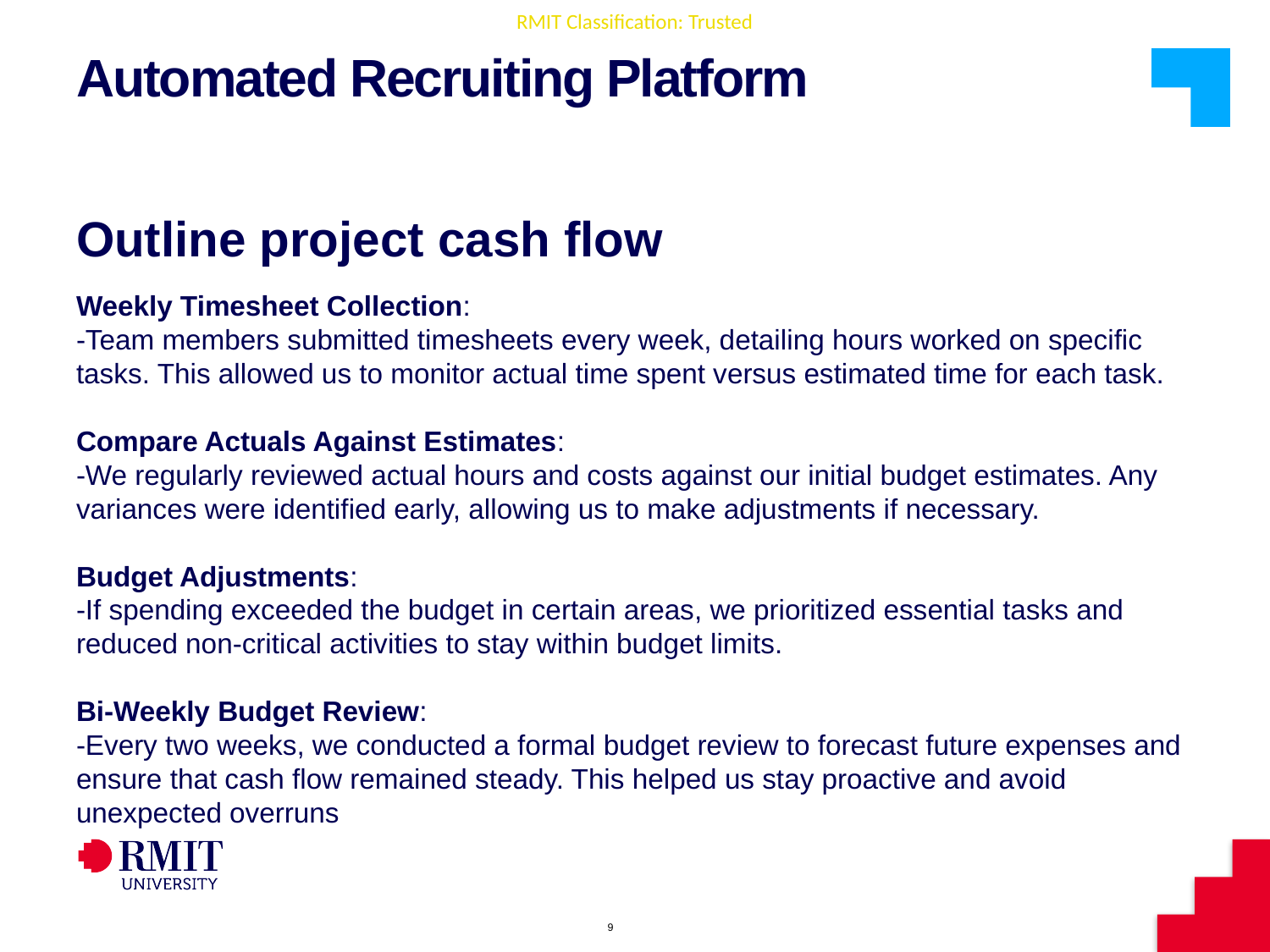

# Automated Recruiting Platform
Outline project cash flow
Weekly Timesheet Collection:
-Team members submitted timesheets every week, detailing hours worked on specific tasks. This allowed us to monitor actual time spent versus estimated time for each task.

Compare Actuals Against Estimates:
-We regularly reviewed actual hours and costs against our initial budget estimates. Any variances were identified early, allowing us to make adjustments if necessary.

Budget Adjustments:
-If spending exceeded the budget in certain areas, we prioritized essential tasks and reduced non-critical activities to stay within budget limits.

Bi-Weekly Budget Review:
-Every two weeks, we conducted a formal budget review to forecast future expenses and ensure that cash flow remained steady. This helped us stay proactive and avoid unexpected overruns